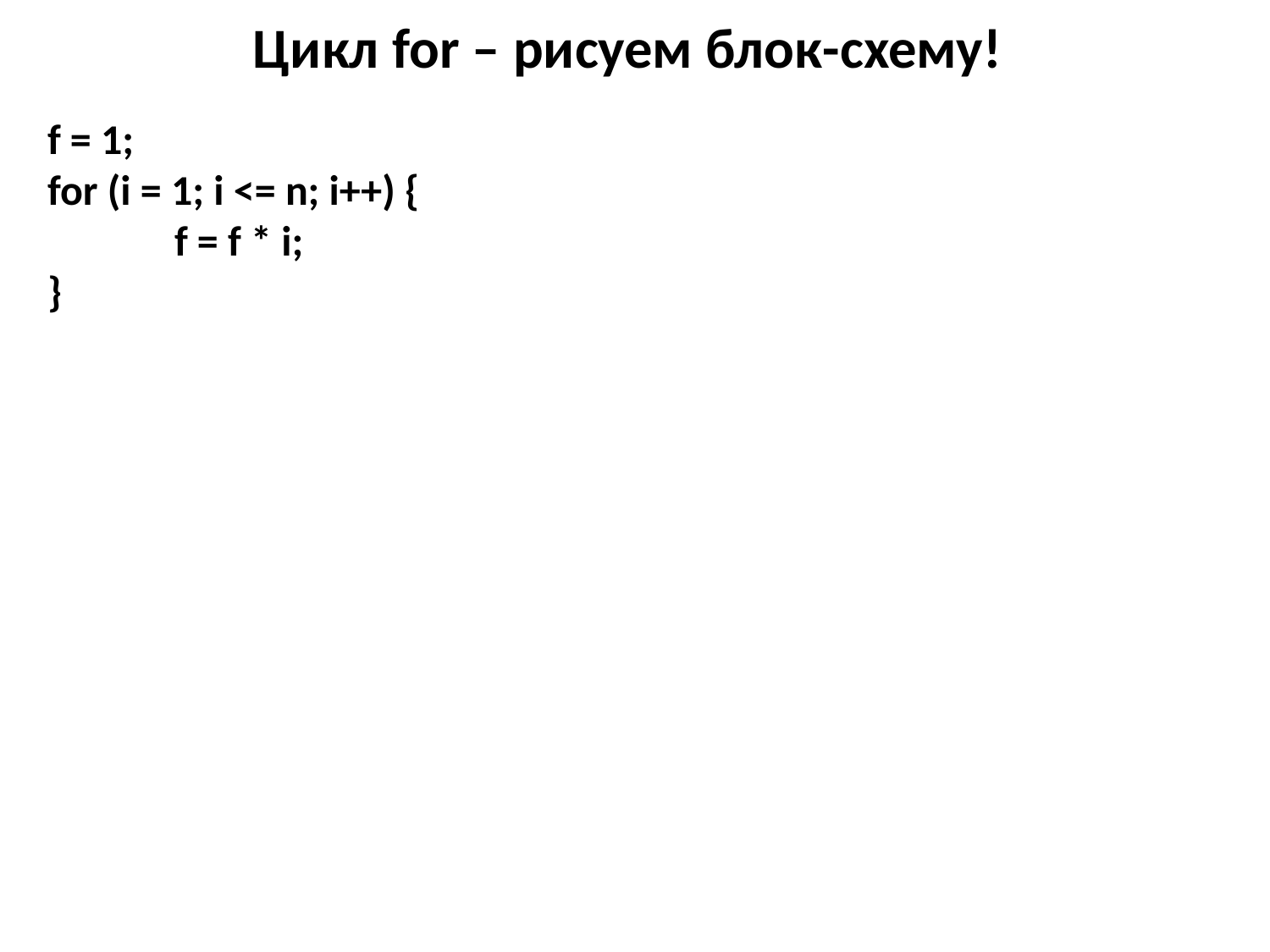

# Цикл for – рисуем блок-схему!
f = 1;
for (i = 1; i <= n; i++) {
	f = f * i;
}